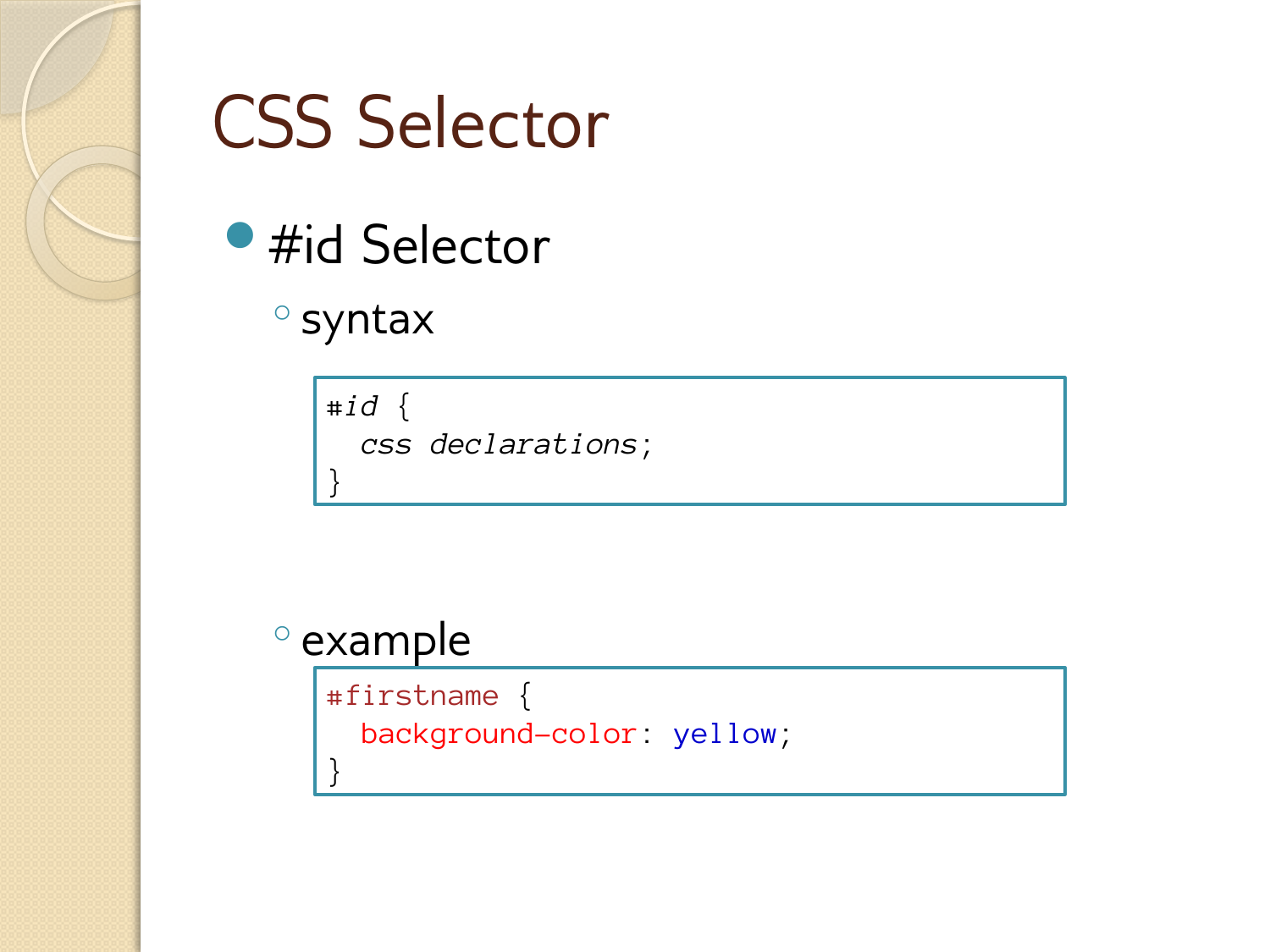

# CSS Selector
#id Selector
syntax

example
#id {
  css declarations;
}
#firstname {
  background-color: yellow;
}